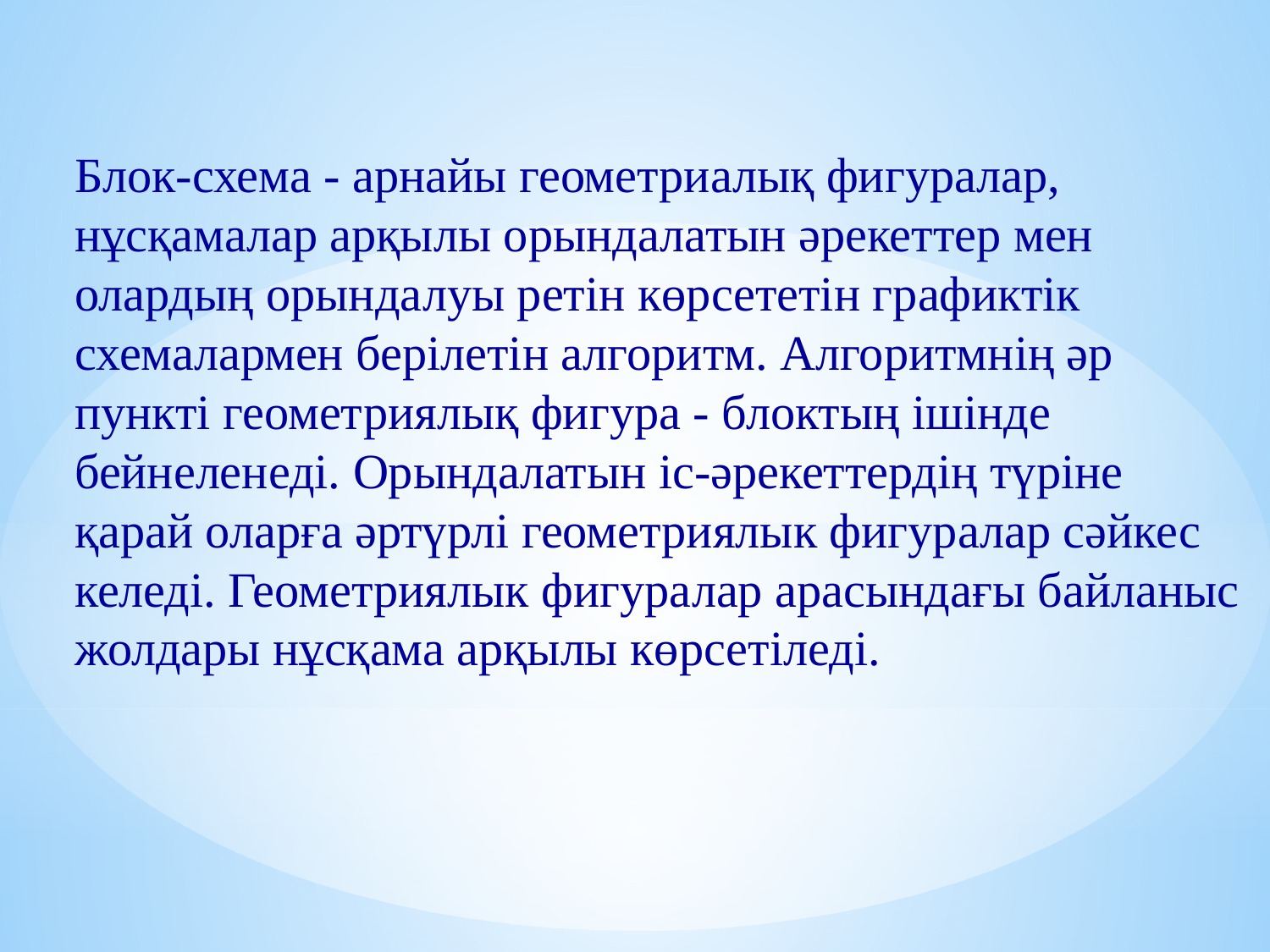

Блок-схема - арнайы геометриалық фигуралар, нұсқамалар арқылы орындалатын әрекеттер мен олардың орындалуы ретін көрсететін графиктік схемалармен берілетін алгоритм. Алгоритмнің әр пункті геометриялық фигура - блоктың ішінде бейнеленеді. Орындалатын іс-әрекеттердің түріне қарай оларға әртүрлі геометриялык фигуралар сәйкес келеді. Геометриялык фигуралар арасындағы байланыс жолдары нұсқама арқылы көрсетіледі.